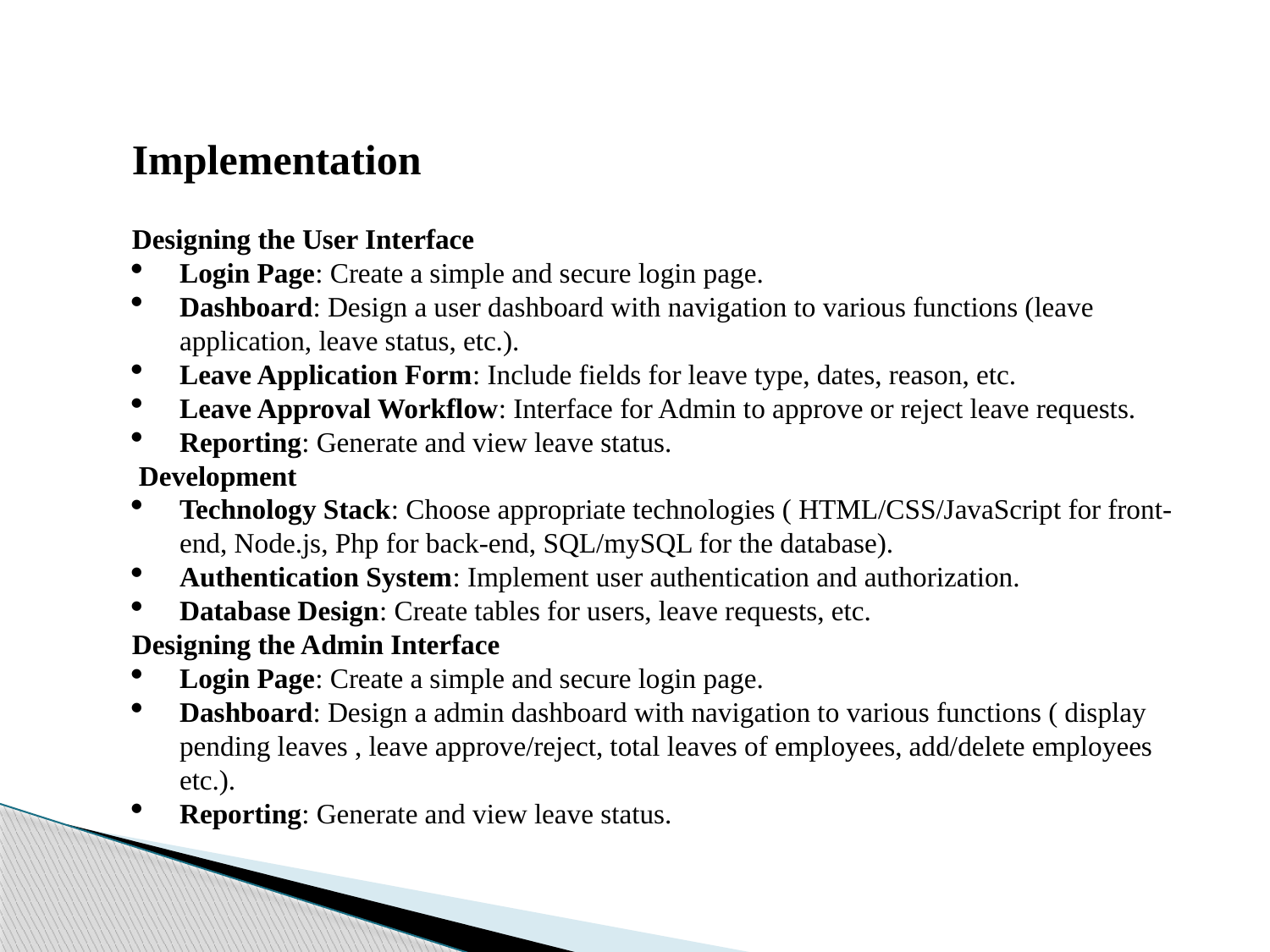

Implementation

Designing the User Interface
Login Page: Create a simple and secure login page.
Dashboard: Design a user dashboard with navigation to various functions (leave application, leave status, etc.).
Leave Application Form: Include fields for leave type, dates, reason, etc.
Leave Approval Workflow: Interface for Admin to approve or reject leave requests.
Reporting: Generate and view leave status.
 Development
Technology Stack: Choose appropriate technologies ( HTML/CSS/JavaScript for front-end, Node.js, Php for back-end, SQL/mySQL for the database).
Authentication System: Implement user authentication and authorization.
Database Design: Create tables for users, leave requests, etc.
Designing the Admin Interface
Login Page: Create a simple and secure login page.
Dashboard: Design a admin dashboard with navigation to various functions ( display pending leaves , leave approve/reject, total leaves of employees, add/delete employees etc.).
Reporting: Generate and view leave status.